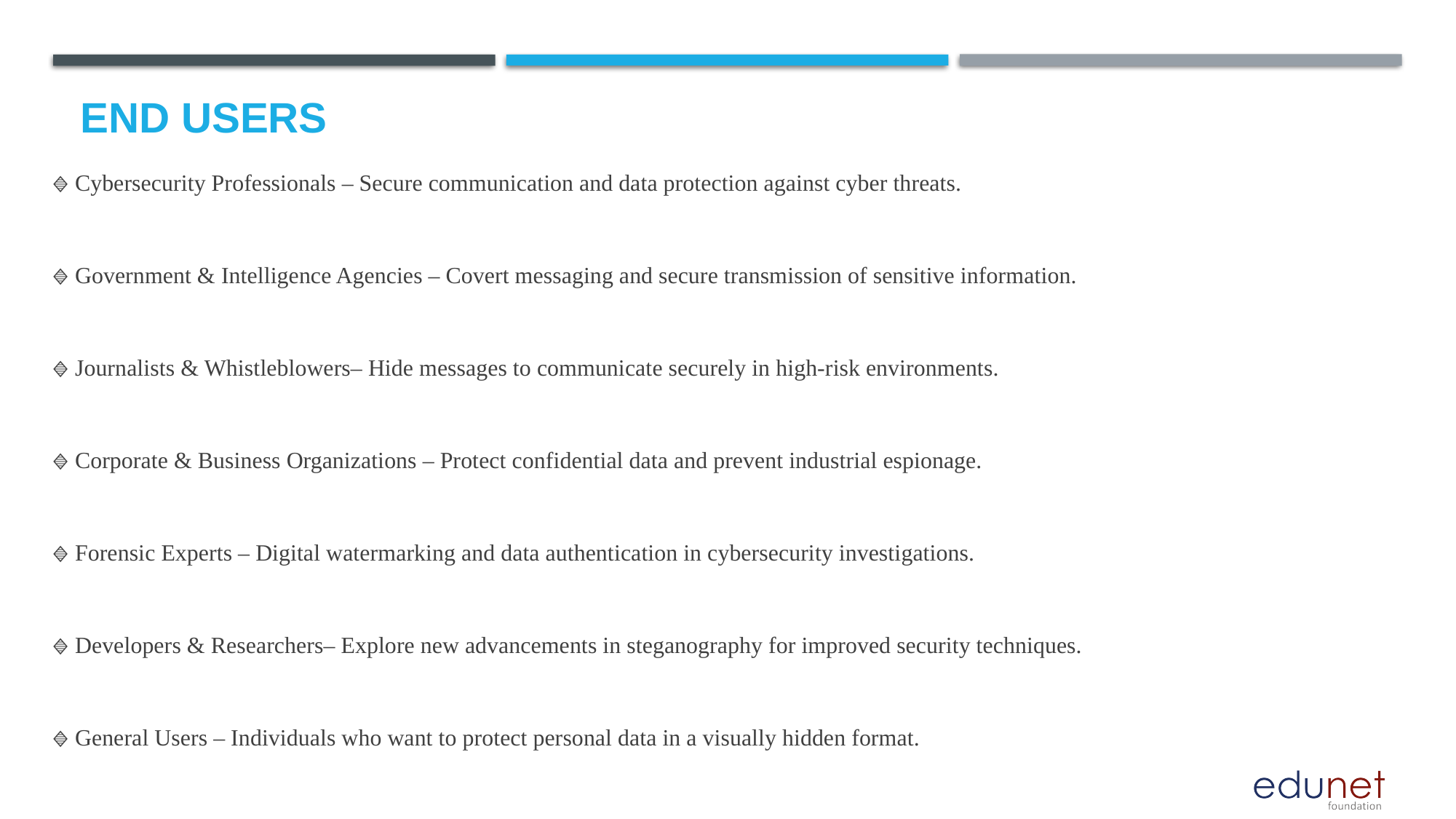

# End users
🔹 Cybersecurity Professionals – Secure communication and data protection against cyber threats.

🔹 Government & Intelligence Agencies – Covert messaging and secure transmission of sensitive information.

🔹 Journalists & Whistleblowers– Hide messages to communicate securely in high-risk environments.

🔹 Corporate & Business Organizations – Protect confidential data and prevent industrial espionage.

🔹 Forensic Experts – Digital watermarking and data authentication in cybersecurity investigations.

🔹 Developers & Researchers– Explore new advancements in steganography for improved security techniques.

🔹 General Users – Individuals who want to protect personal data in a visually hidden format.